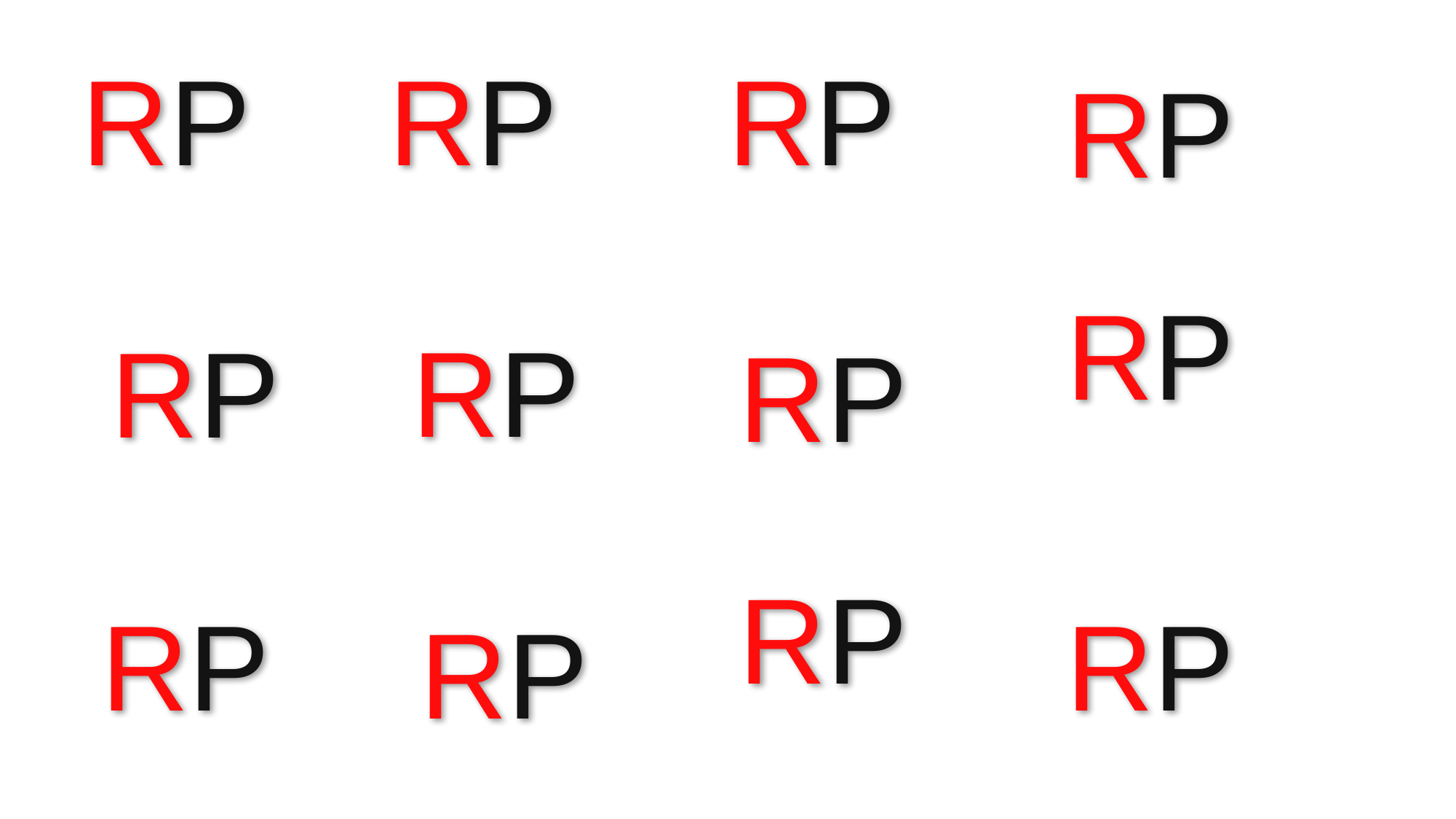

RP
RP
RP
RP
RP
RP
RP
RP
RP
RP
RP
RP